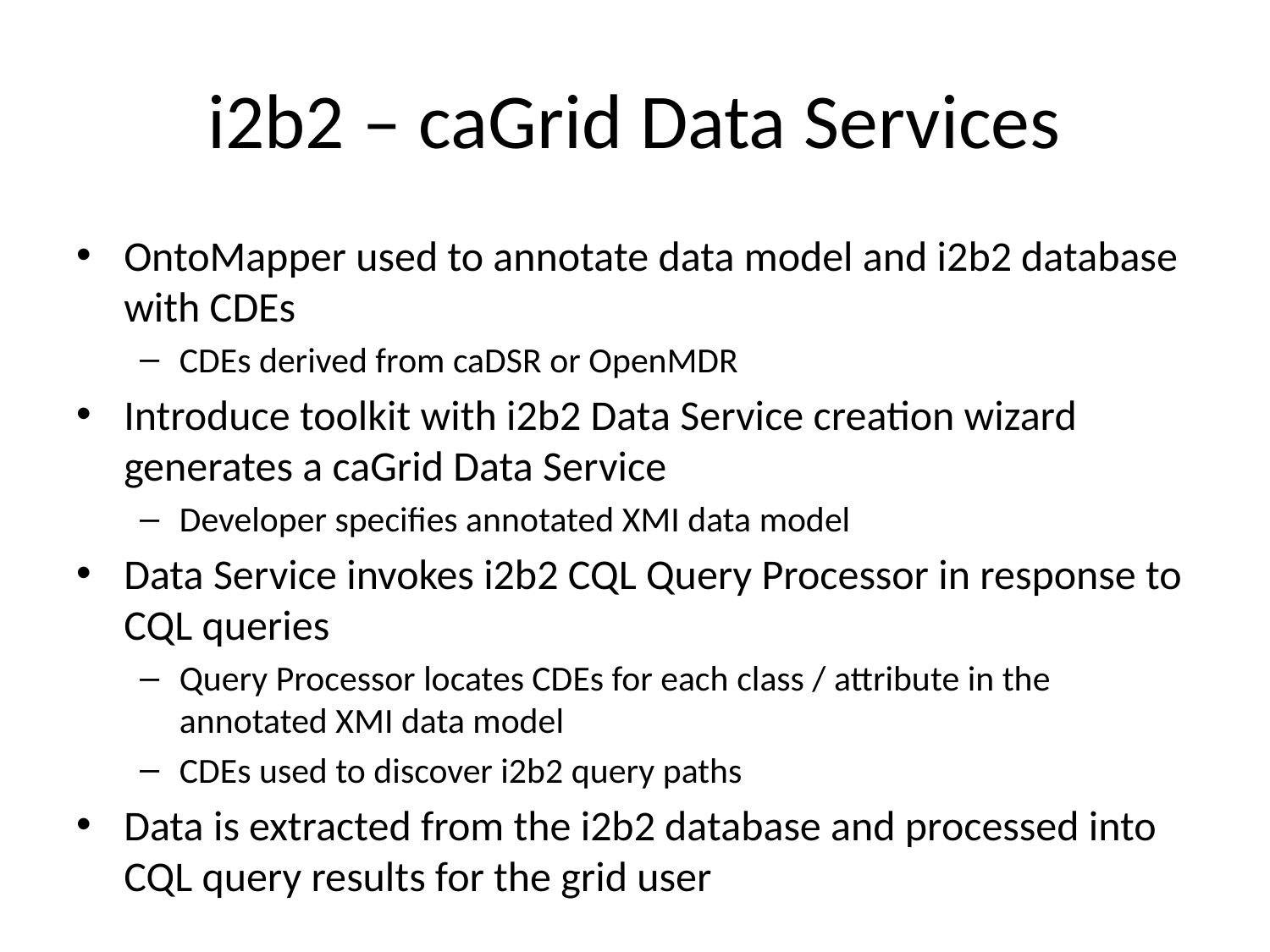

# i2b2 – caGrid Data Services
OntoMapper used to annotate data model and i2b2 database with CDEs
CDEs derived from caDSR or OpenMDR
Introduce toolkit with i2b2 Data Service creation wizard generates a caGrid Data Service
Developer specifies annotated XMI data model
Data Service invokes i2b2 CQL Query Processor in response to CQL queries
Query Processor locates CDEs for each class / attribute in the annotated XMI data model
CDEs used to discover i2b2 query paths
Data is extracted from the i2b2 database and processed into CQL query results for the grid user